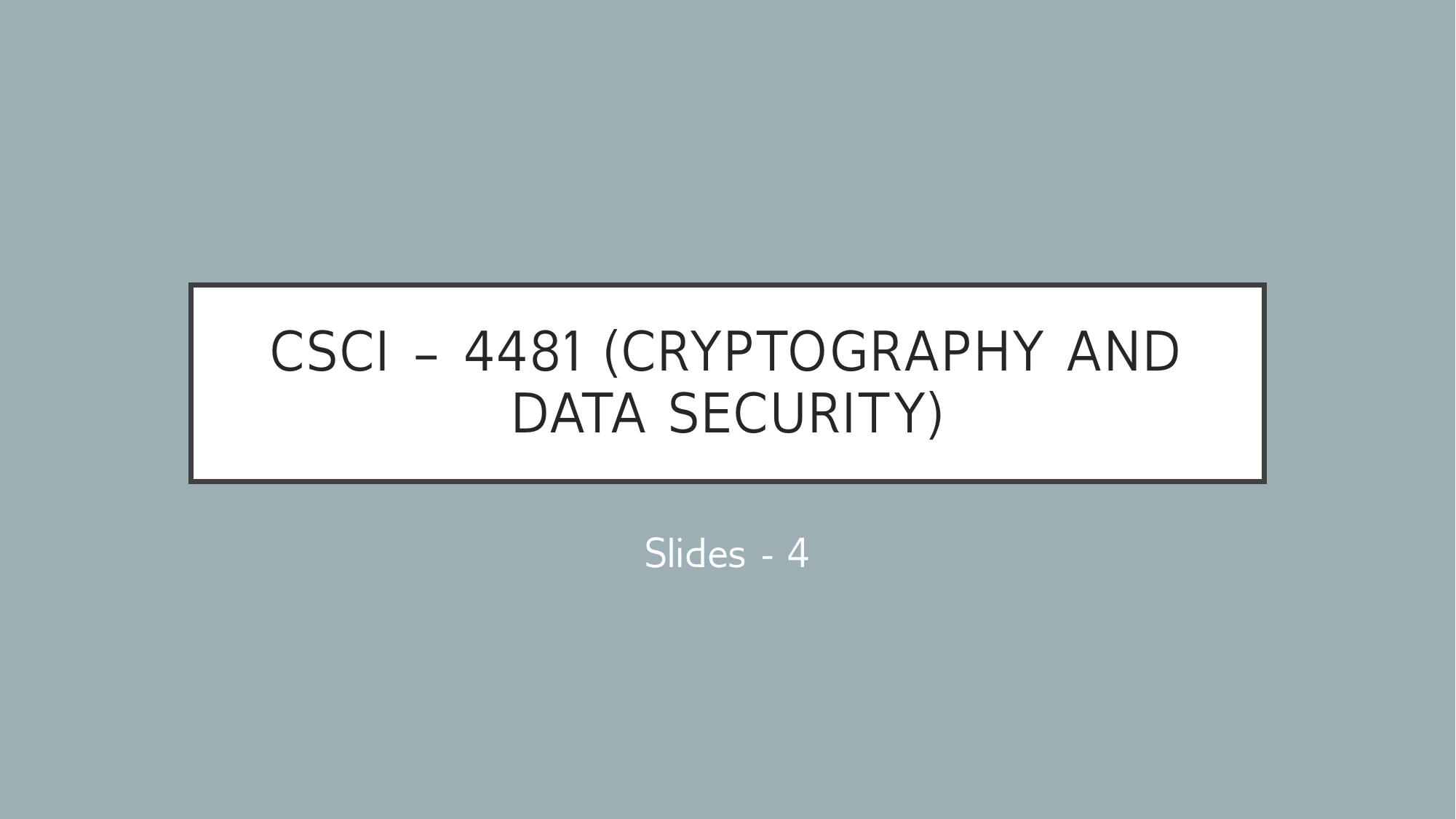

# CSCI – 4481 (Cryptography and data security)
Slides - 4